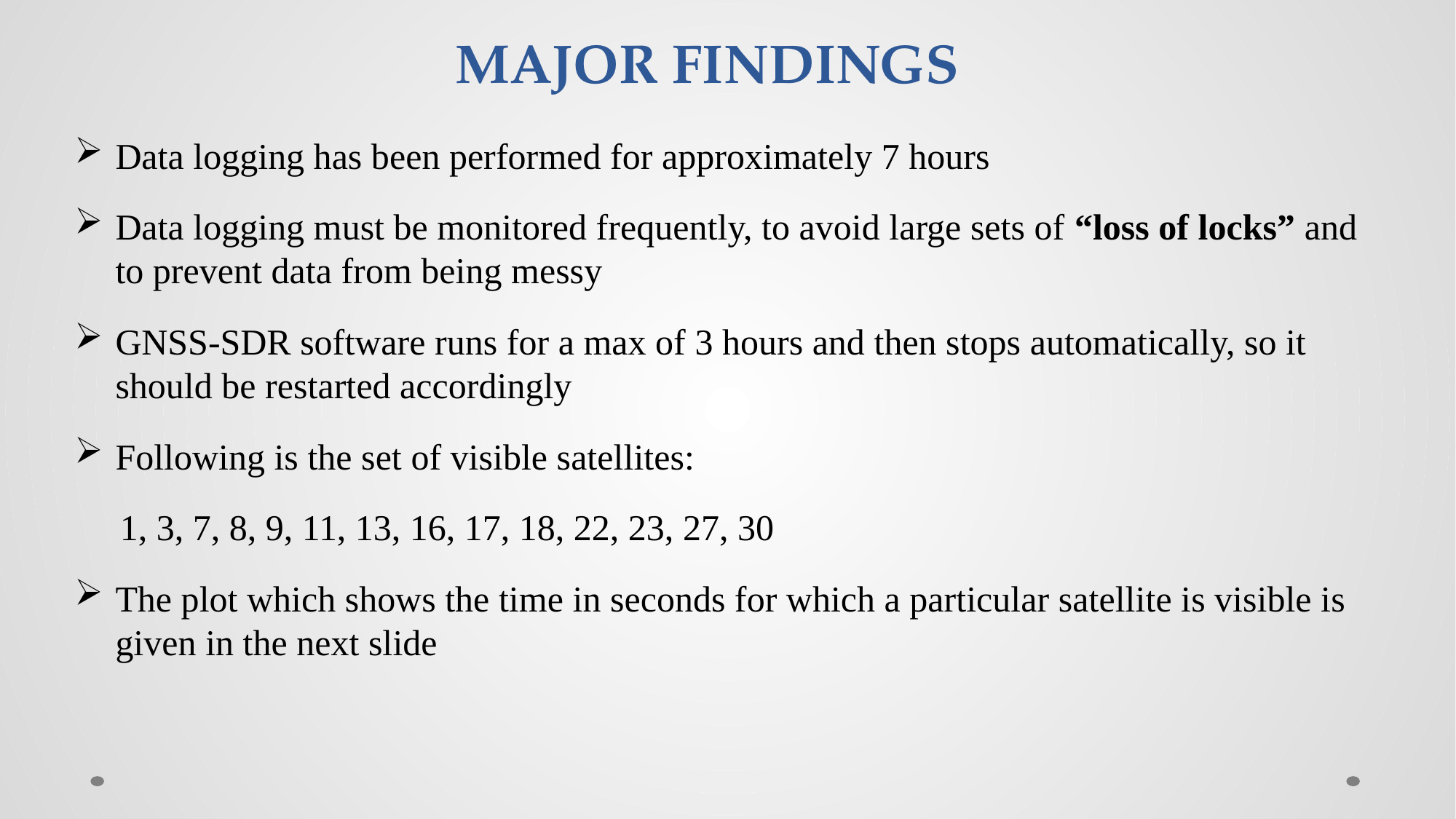

# MAJOR FINDINGS
Data logging has been performed for approximately 7 hours
Data logging must be monitored frequently, to avoid large sets of “loss of locks” and to prevent data from being messy
GNSS-SDR software runs for a max of 3 hours and then stops automatically, so it should be restarted accordingly
Following is the set of visible satellites:
     1, 3, 7, 8, 9, 11, 13, 16, 17, 18, 22, 23, 27, 30
The plot which shows the time in seconds for which a particular satellite is visible is given in the next slide